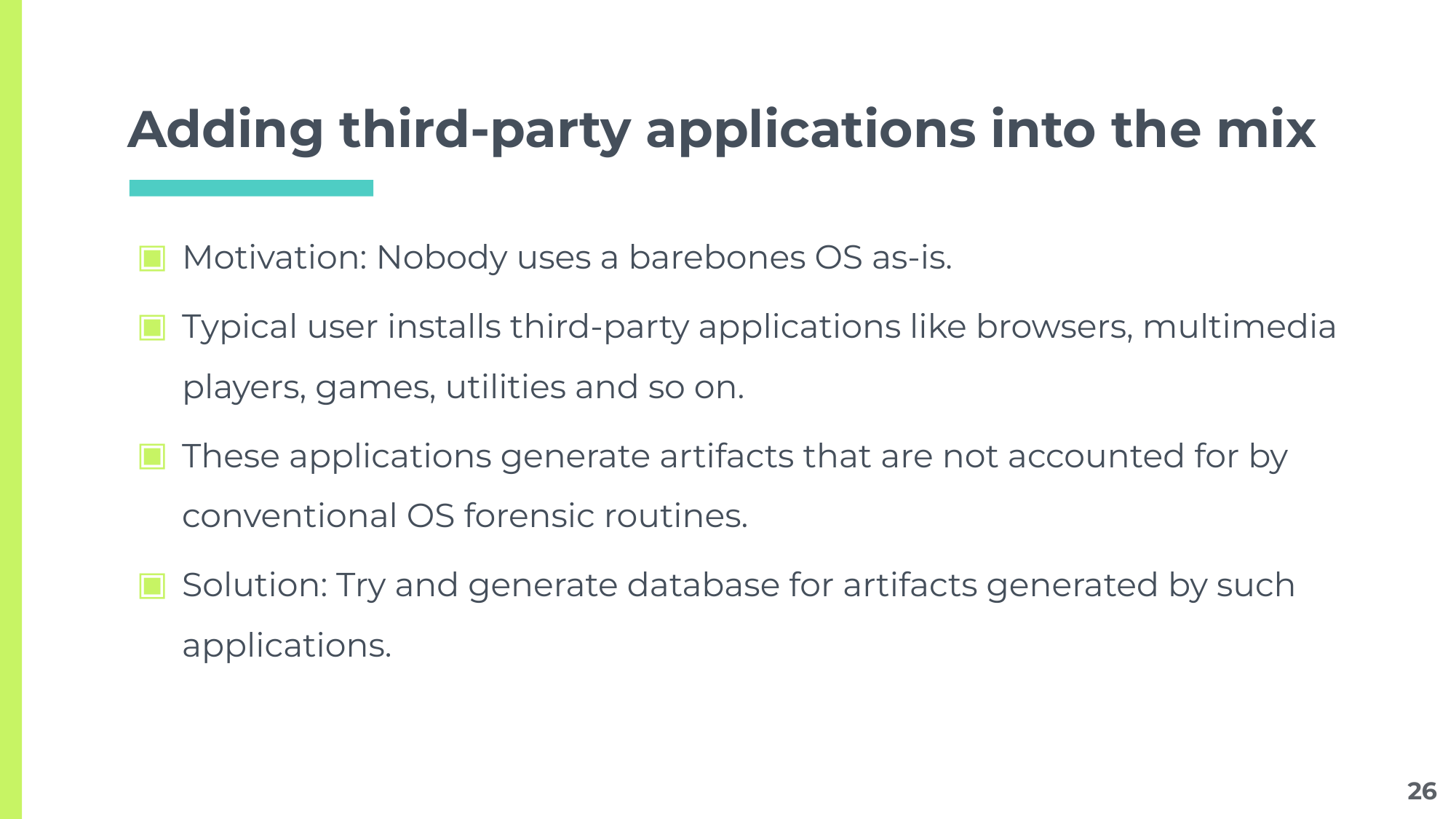

# Adding third-party applications into the mix
Motivation: Nobody uses a barebones OS as-is.
Typical user installs third-party applications like browsers, multimedia players, games, utilities and so on.
These applications generate artifacts that are not accounted for by conventional OS forensic routines.
Solution: Try and generate database for artifacts generated by such applications.
26